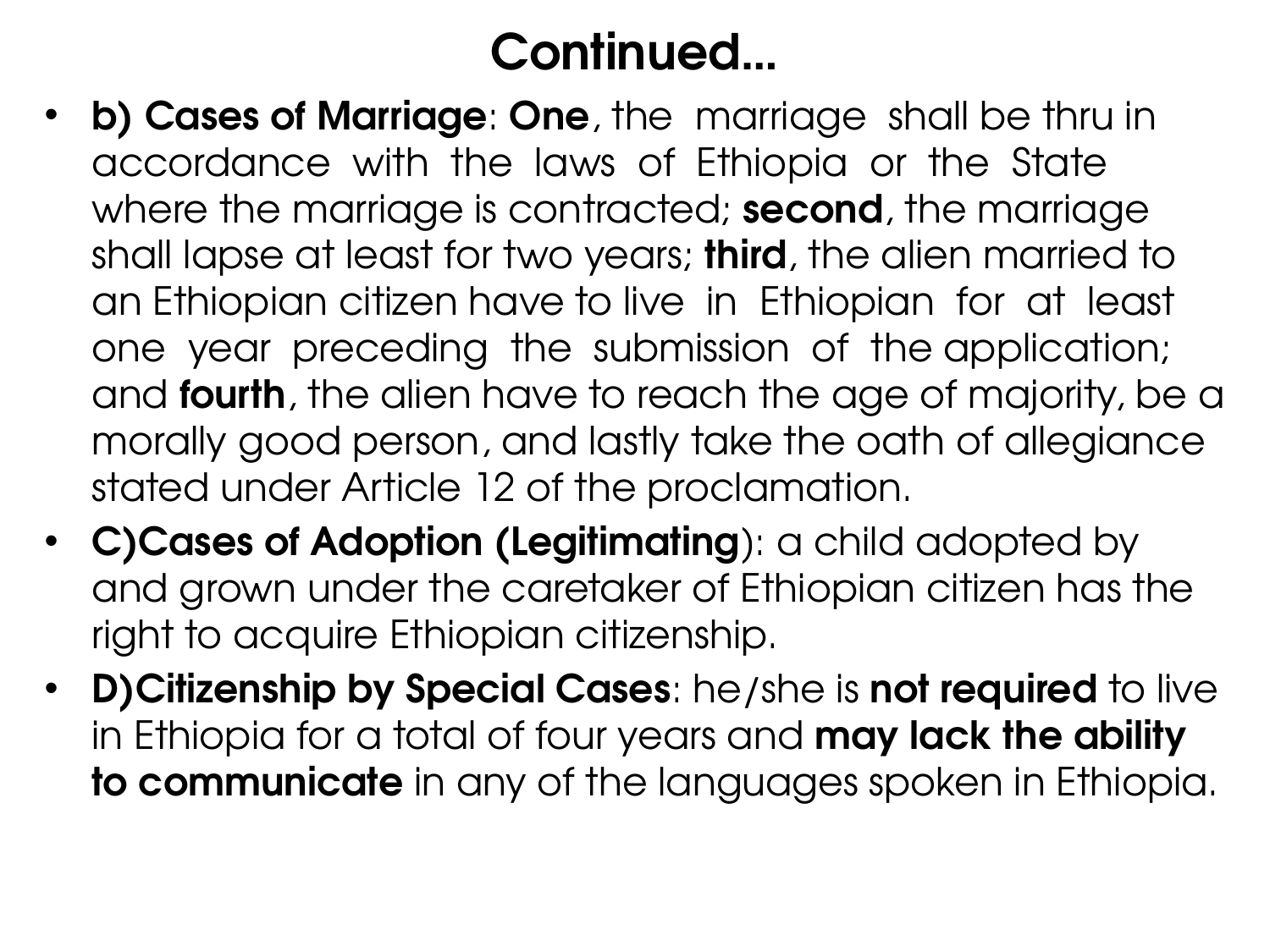

# Continued…
b) Cases of Marriage: One, the  marriage  shall be thru in  accordance  with  the  laws  of  Ethiopia  or  the  State where the marriage is contracted; second, the marriage shall lapse at least for two years; third, the alien married to an Ethiopian citizen have to live  in  Ethiopian  for  at  least  one  year  preceding  the  submission  of  the application; and fourth, the alien have to reach the age of majority, be a morally good person, and lastly take the oath of allegiance stated under Article 12 of the proclamation.
C)Cases of Adoption (Legitimating): a child adopted by and grown under the caretaker of Ethiopian citizen has the right to acquire Ethiopian citizenship.
D)Citizenship by Special Cases: he/she is not required to live in Ethiopia for a total of four years and may lack the ability to communicate in any of the languages spoken in Ethiopia.